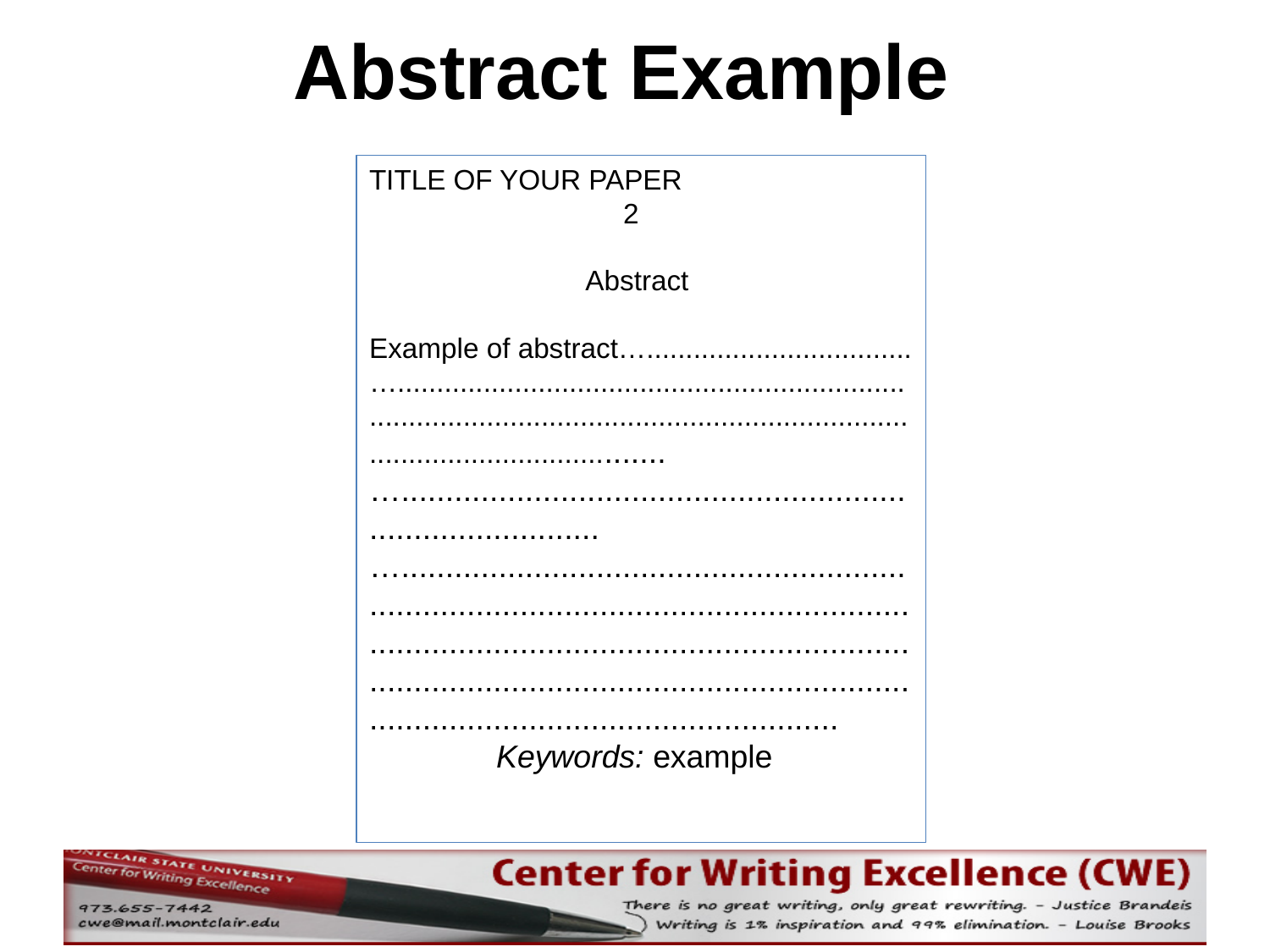

# Abstract Example
TITLE OF YOUR PAPER				2

Abstract

Example of abstract…..................................…...........................................................................................................................................................................…...................................................................................….....................................................................................................................................................................................................................................................................................................
	Keywords: example